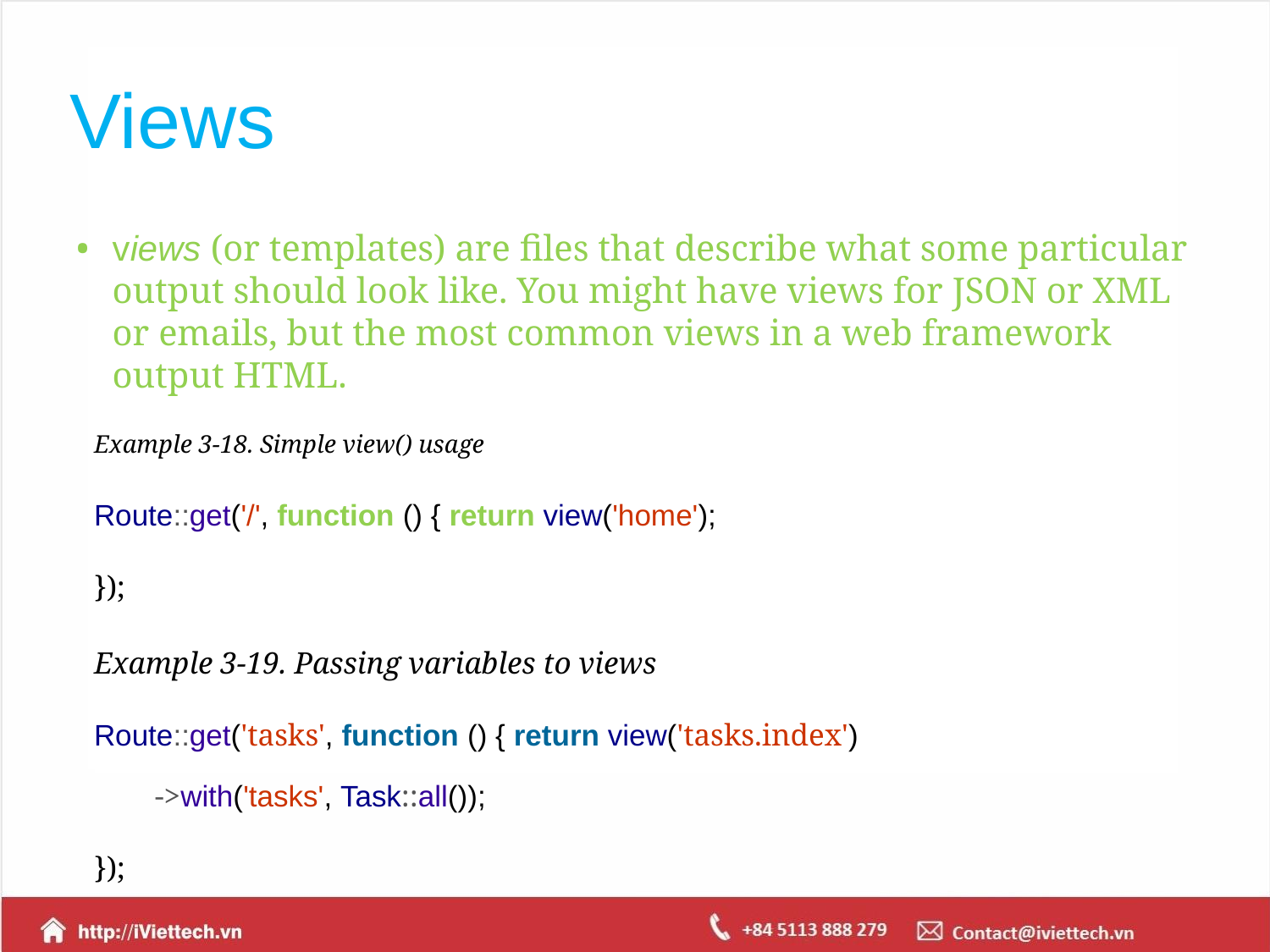

# Views
views (or templates) are files that describe what some particular output should look like. You might have views for JSON or XML or emails, but the most common views in a web framework output HTML.

Example 3-18. Simple view() usage
Route::get('/', function () { return view('home');
});
Example 3-19. Passing variables to views
Route::get('tasks', function () { return view('tasks.index')
        ->with('tasks', Task::all());
});